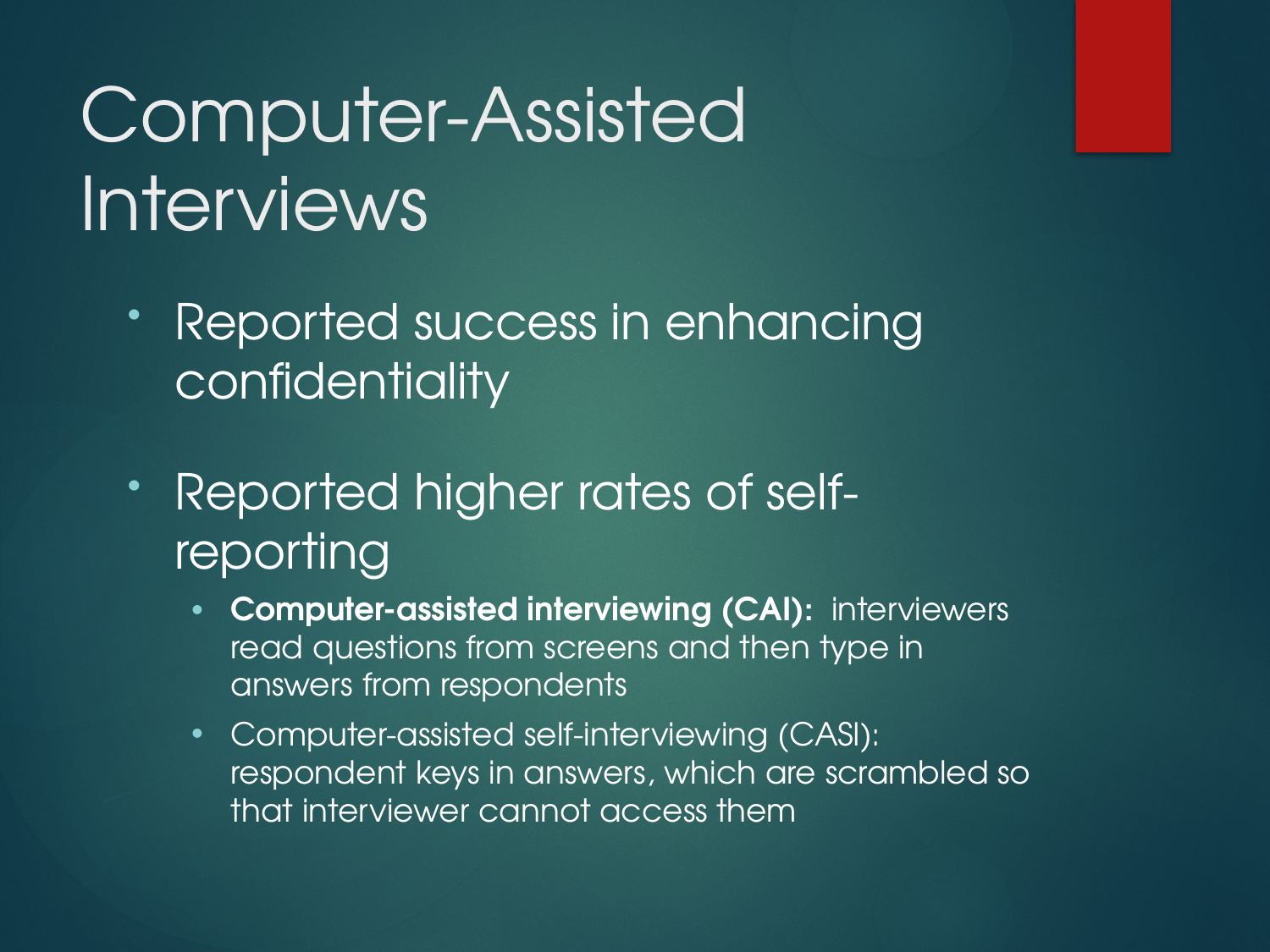

# Computer-Assisted Interviews
Reported success in enhancing confidentiality
Reported higher rates of self- reporting
Computer-assisted interviewing (CAI):  interviewers read questions from screens and then type in answers from respondents
Computer-assisted self-interviewing (CASI): respondent keys in answers, which are scrambled so that interviewer cannot access them